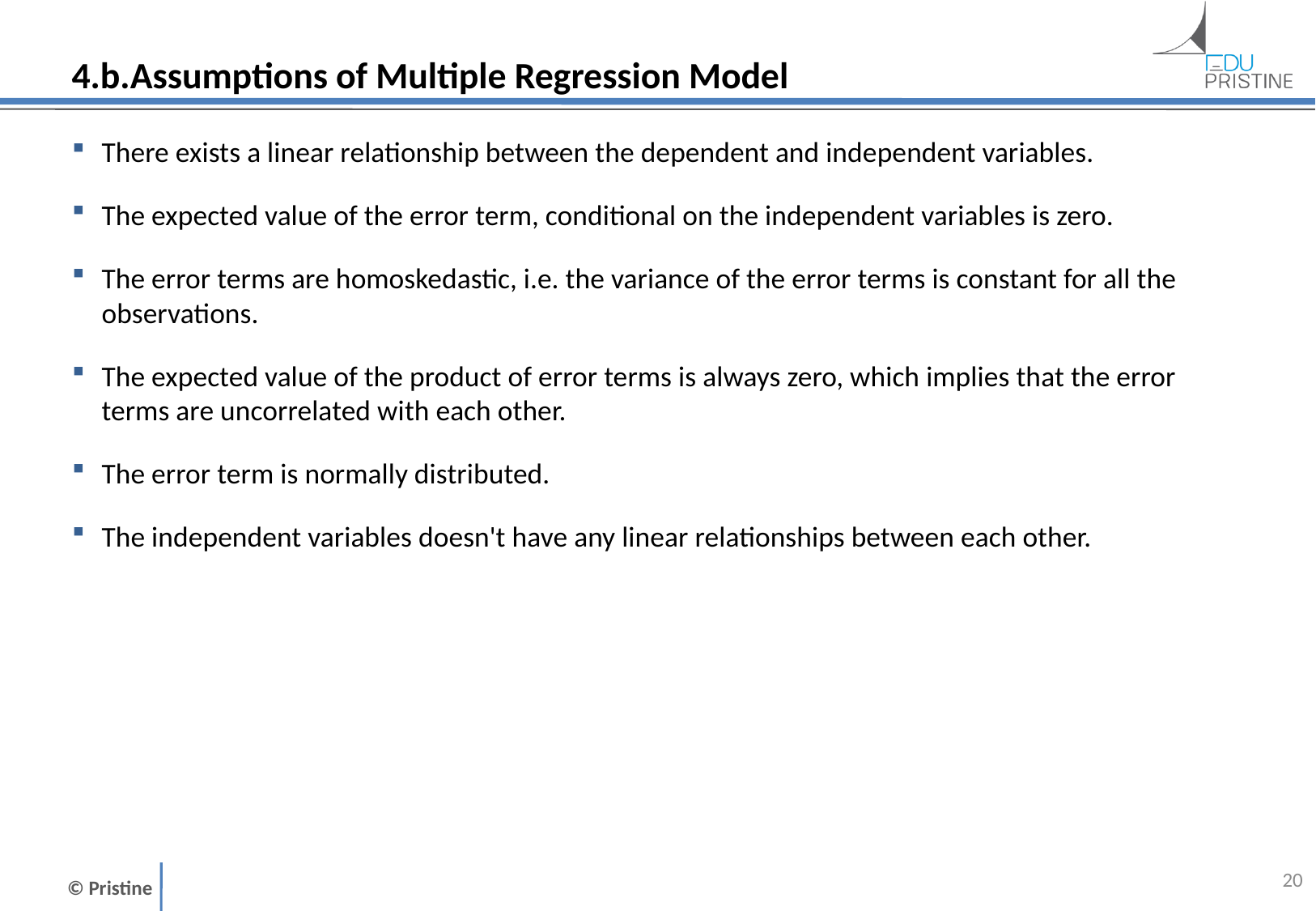

# 4.b.Assumptions of Multiple Regression Model
There exists a linear relationship between the dependent and independent variables.
The expected value of the error term, conditional on the independent variables is zero.
The error terms are homoskedastic, i.e. the variance of the error terms is constant for all the observations.
The expected value of the product of error terms is always zero, which implies that the error terms are uncorrelated with each other.
The error term is normally distributed.
The independent variables doesn't have any linear relationships between each other.
20